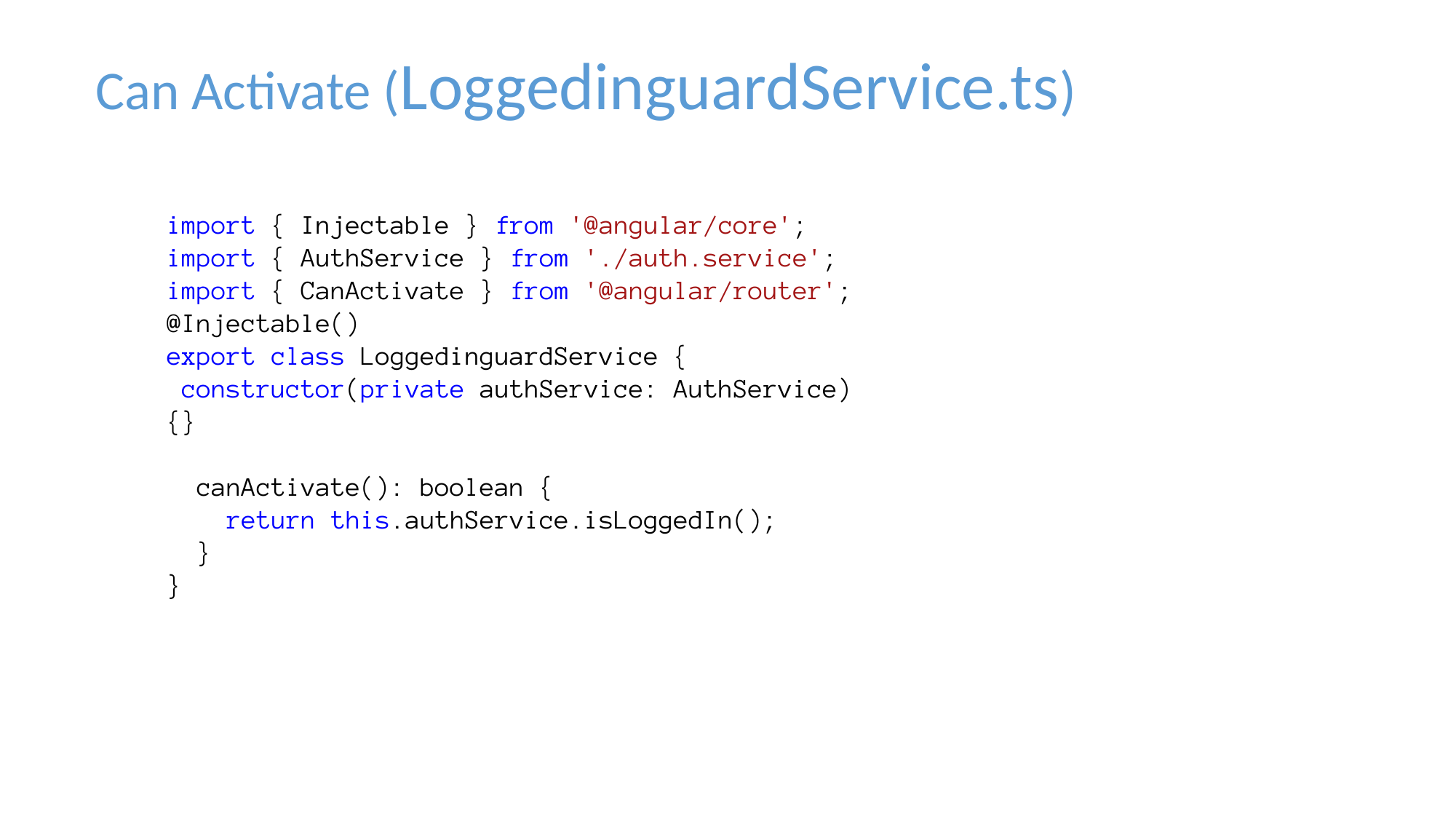

# Can Activate (LoggedinguardService.ts)
import { Injectable } from '@angular/core';
import { AuthService } from './auth.service';
import { CanActivate } from '@angular/router';
@Injectable()
export class LoggedinguardService {
 constructor(private authService: AuthService) {}
  canActivate(): boolean {
    return this.authService.isLoggedIn();
  }
}